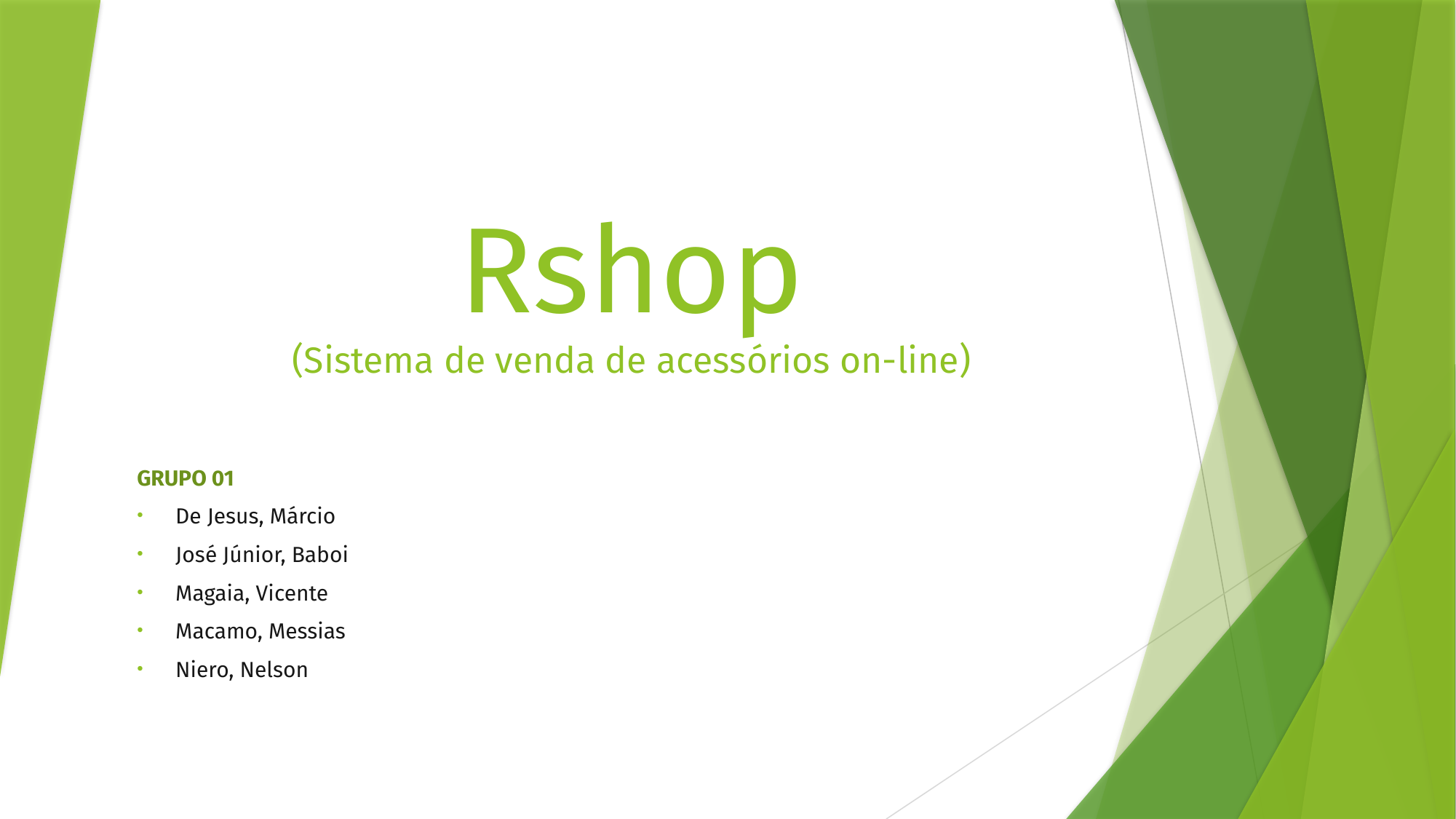

# Rshop (Sistema de venda de acessórios on-line)
GRUPO 01
De Jesus, Márcio
José Júnior, Baboi
Magaia, Vicente
Macamo, Messias
Niero, Nelson